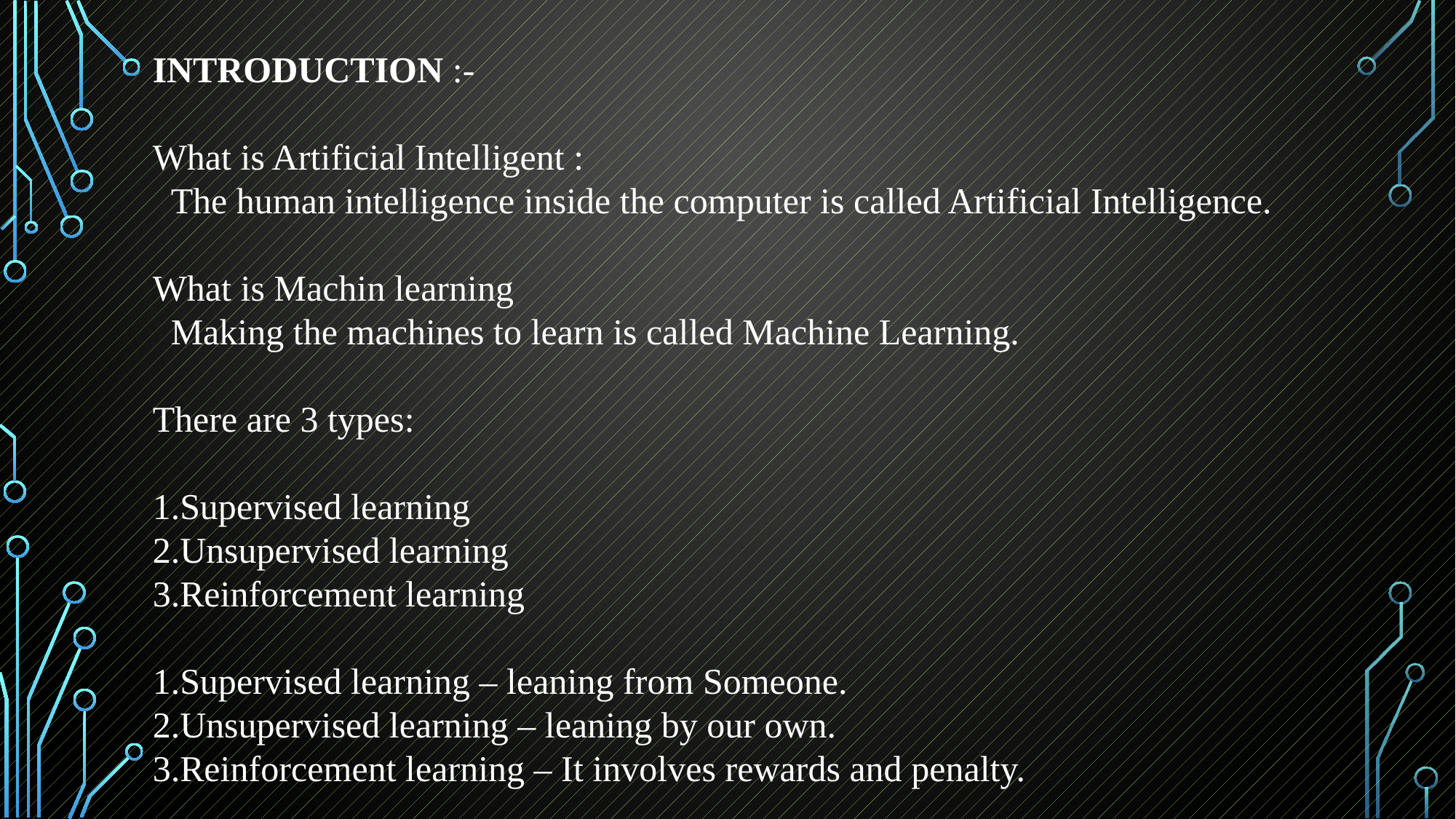

INTRODUCTION :-

What is Artificial Intelligent :
  The human intelligence inside the computer is called Artificial Intelligence.

What is Machin learning
  Making the machines to learn is called Machine Learning.

There are 3 types:

1.Supervised learning
2.Unsupervised learning
3.Reinforcement learning

1.Supervised learning – leaning from Someone.
2.Unsupervised learning – leaning by our own.
3.Reinforcement learning – It involves rewards and penalty.